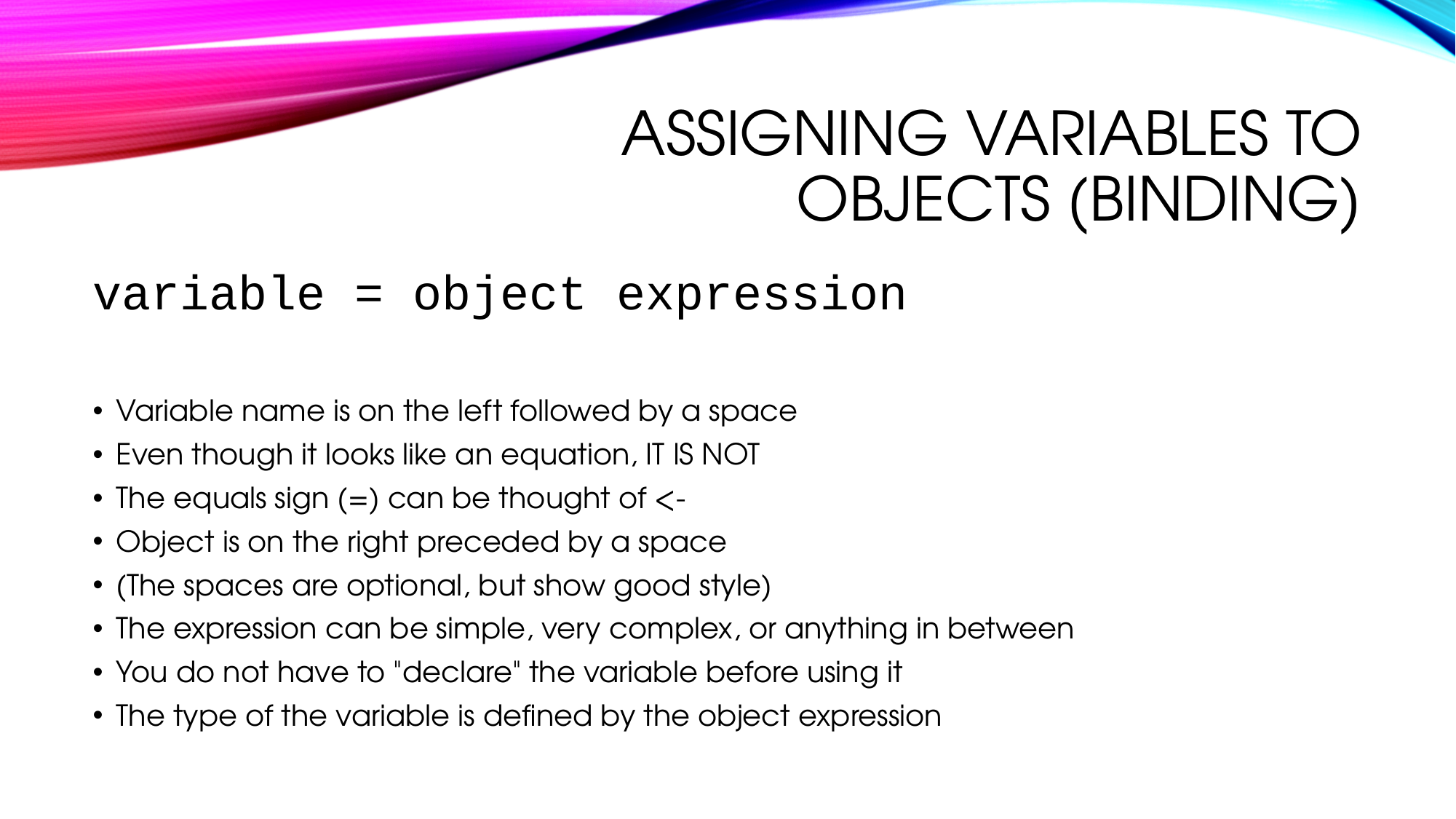

# assigning variables to objects (BINDING)
variable = object expression

Variable name is on the left followed by a space
Even though it looks like an equation, IT IS NOT
The equals sign (=) can be thought of <-
Object is on the right preceded by a space
(The spaces are optional, but show good style)
The expression can be simple, very complex, or anything in between
You do not have to "declare" the variable before using it
The type of the variable is defined by the object expression